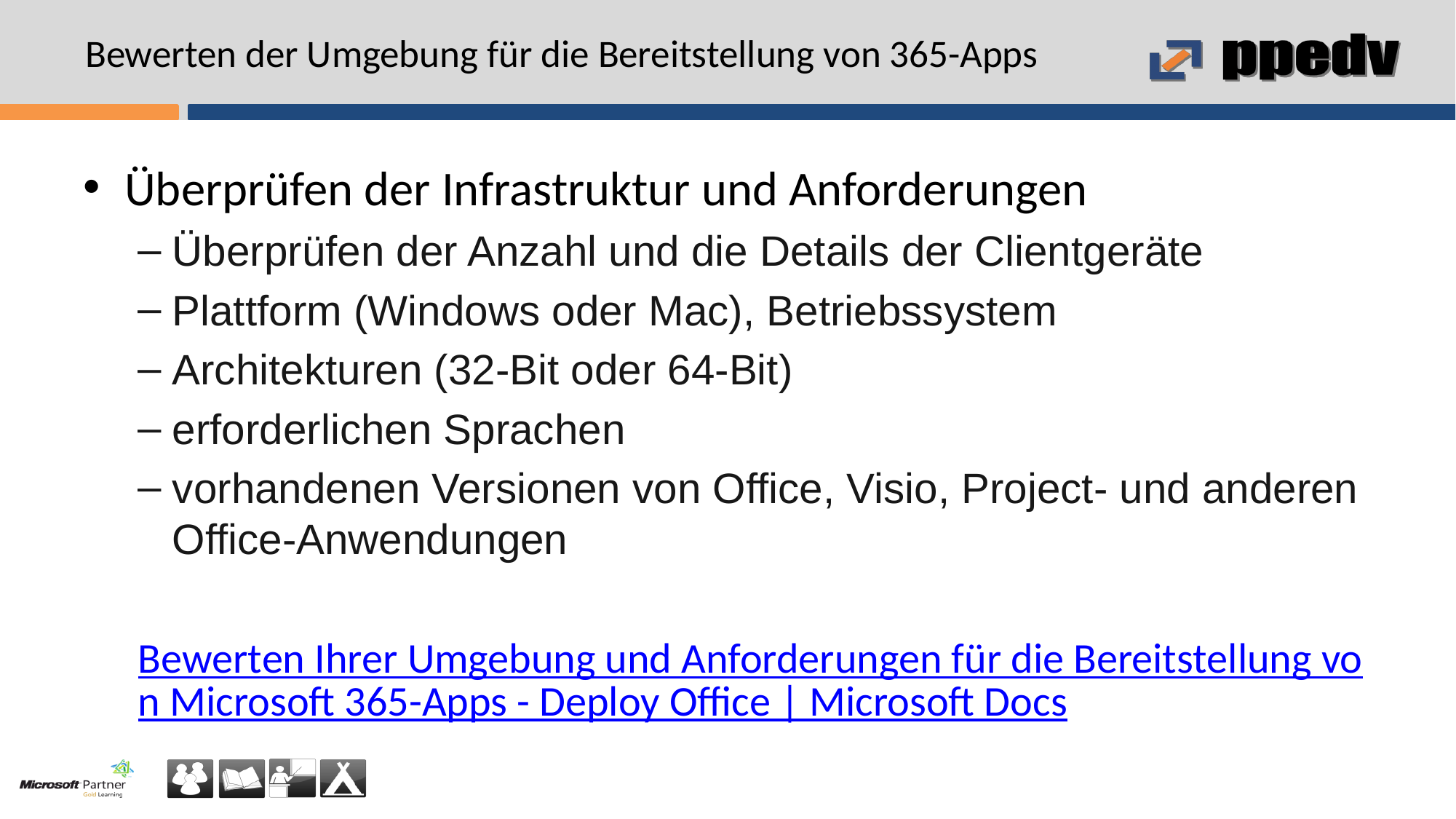

# Bewerten der Umgebung für die Bereitstellung von 365-Apps
Überprüfen der Infrastruktur und Anforderungen
Überprüfen der Anzahl und die Details der Clientgeräte
Plattform (Windows oder Mac), Betriebssystem
Architekturen (32-Bit oder 64-Bit)
erforderlichen Sprachen
vorhandenen Versionen von Office, Visio, Project- und anderen Office-Anwendungen

Bewerten Ihrer Umgebung und Anforderungen für die Bereitstellung von Microsoft 365-Apps - Deploy Office | Microsoft Docs